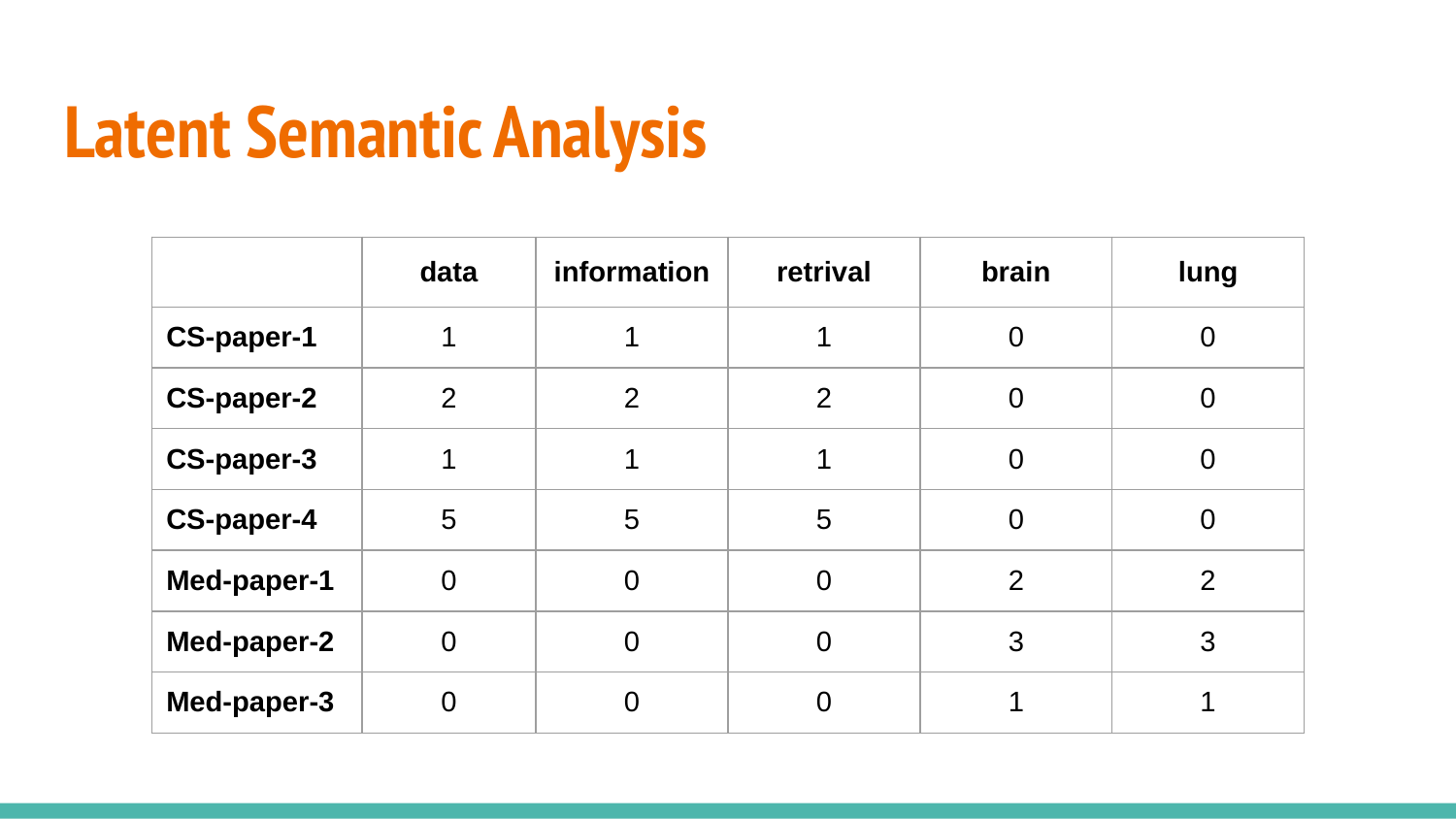

# Latent Semantic Analysis
|  | data | information | retrival | brain | lung |
| --- | --- | --- | --- | --- | --- |
| CS-paper-1 | 1 | 1 | 1 | 0 | 0 |
| CS-paper-2 | 2 | 2 | 2 | 0 | 0 |
| CS-paper-3 | 1 | 1 | 1 | 0 | 0 |
| CS-paper-4 | 5 | 5 | 5 | 0 | 0 |
| Med-paper-1 | 0 | 0 | 0 | 2 | 2 |
| Med-paper-2 | 0 | 0 | 0 | 3 | 3 |
| Med-paper-3 | 0 | 0 | 0 | 1 | 1 |